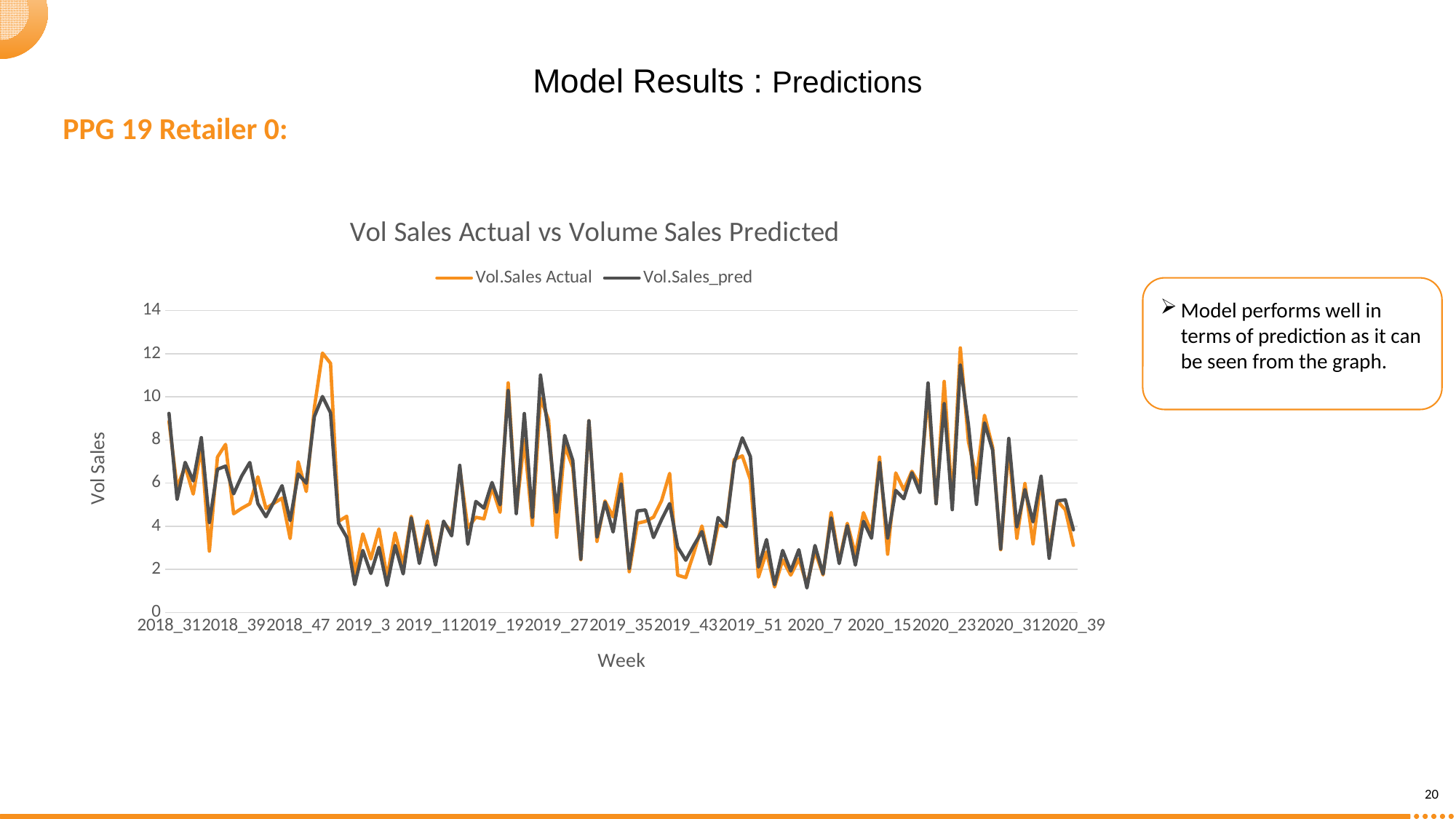

Model Results : Predictions
PPG 19 Retailer 0:

### Chart: Vol Sales Actual vs Volume Sales Predicted

| Category | Vol.Sales Actual | Vol.Sales_pred |
|---|---|---|
| 2018_31 | 8.85976 | 9.232952474 |
| 2018_32 | 5.79956 | 5.240524758 |
| 2018_33 | 6.77352 | 6.959362767 |
| 2018_34 | 5.48964 | 6.102304818 |
| 2018_35 | 7.68976 | 8.107013741 |
| 2018_36 | 2.84544 | 4.171241453 |
| 2018_37 | 7.20564 | 6.637548132 |
| 2018_38 | 7.79532 | 6.784861746 |
| 2018_39 | 4.576 | 5.501873464 |
| 2018_40 | 4.83028 | 6.325517887 |
| 2018_41 | 5.03776 | 6.954903089 |
| 2018_42 | 6.28732 | 5.050459367 |
| 2018_43 | 4.82092 | 4.441322304 |
| 2018_44 | 5.0674 | 5.132698699 |
| 2018_45 | 5.30088 | 5.88139036 |
| 2018_46 | 3.42784 | 4.259574323 |
| 2018_47 | 6.98568 | 6.421653104 |
| 2018_48 | 5.6082 | 5.996986729 |
| 2018_49 | 9.49676 | 9.091078084 |
| 2018_50 | 12.02864 | 10.01595124 |
| 2018_51 | 11.5544 | 9.259793219 |
| 2018_52 | 4.22552 | 4.137228236 |
| 2019_1 | 4.45952 | 3.489757375 |
| 2019_2 | 1.79816 | 1.292261419 |
| 2019_3 | 3.64052 | 2.875853811 |
| 2019_4 | 2.48092 | 1.808522695 |
| 2019_5 | 3.87244 | 3.021586351 |
| 2019_6 | 1.6224 | 1.251664006 |
| 2019_7 | 3.69044 | 3.108918315 |
| 2019_8 | 2.2126 | 1.787118699 |
| 2019_9 | 4.45848 | 4.386904236 |
| 2019_10 | 2.5454 | 2.269944999 |
| 2019_11 | 4.2432 | 4.026373283 |
| 2019_12 | 2.327 | 2.198665013 |
| 2019_13 | 4.1678 | 4.231253532 |
| 2019_14 | 3.73412 | 3.552310032 |
| 2019_15 | 6.69604 | 6.821881128 |
| 2019_16 | 3.92756 | 3.160734314 |
| 2019_17 | 4.4122 | 5.14943842 |
| 2019_18 | 4.34096 | 4.838357306 |
| 2019_19 | 5.79748 | 6.026257147 |
| 2019_20 | 4.6436 | 4.993306831 |
| 2019_21 | 10.647 | 10.29400959 |
| 2019_22 | 4.667 | 4.584717983 |
| 2019_23 | 8.00072 | 9.22689351 |
| 2019_24 | 4.03936 | 4.415852605 |
| 2019_25 | 9.94396 | 11.00916639 |
| 2019_26 | 8.93308 | 8.349400673 |
| 2019_27 | 3.48608 | 4.656518276 |
| 2019_28 | 7.74488 | 8.210676808 |
| 2019_29 | 6.72048 | 7.055114168 |
| 2019_30 | 2.4466 | 2.477768689 |
| 2019_31 | 8.89096 | 8.89096 |
| 2019_32 | 3.2968 | 3.494409815 |
| 2019_33 | 5.17244 | 5.114686464 |
| 2019_34 | 4.42832 | 3.730936495 |
| 2019_35 | 6.4168 | 5.956758955 |
| 2019_36 | 1.88968 | 2.042516596 |
| 2019_37 | 4.13452 | 4.707788827 |
| 2019_38 | 4.22344 | 4.75309584 |
| 2019_39 | 4.41896 | 3.475029332 |
| 2019_40 | 5.18492 | 4.305564238 |
| 2019_41 | 6.44696 | 5.047291769 |
| 2019_42 | 1.72692 | 3.030505719 |
| 2019_43 | 1.61512 | 2.420876478 |
| 2019_44 | 2.75184 | 3.111268518 |
| 2019_45 | 4.00764 | 3.749094383 |
| 2019_46 | 2.262 | 2.23863632 |
| 2019_47 | 4.04352 | 4.400715101 |
| 2019_48 | 4.00348 | 3.974572193 |
| 2019_49 | 7.10164 | 6.953860333 |
| 2019_50 | 7.25868 | 8.098988551 |
| 2019_51 | 6.15004 | 7.225074248 |
| 2019_52 | 1.64164 | 2.104477974 |
| 2020_1 | 2.80956 | 3.377415047 |
| 2020_2 | 1.17988 | 1.289308355 |
| 2020_3 | 2.43932 | 2.875853811 |
| 2020_4 | 1.73264 | 1.920372846 |
| 2020_5 | 2.4856 | 2.910720555 |
| 2020_6 | 1.28492 | 1.136860791 |
| 2020_7 | 2.84856 | 3.103996541 |
| 2020_8 | 1.73992 | 1.782689102 |
| 2020_9 | 4.63684 | 4.383458994 |
| 2020_10 | 2.3712 | 2.266499757 |
| 2020_11 | 4.134 | 4.023912396 |
| 2020_12 | 2.68684 | 2.195711949 |
| 2020_13 | 4.62644 | 4.227316112 |
| 2020_14 | 3.70812 | 3.441936413 |
| 2020_15 | 7.20512 | 6.949355078 |
| 2020_16 | 2.70348 | 3.451118988 |
| 2020_17 | 6.46828 | 5.660444454 |
| 2020_18 | 5.68516 | 5.27541085 |
| 2020_19 | 6.54628 | 6.476599482 |
| 2020_20 | 5.90668 | 5.558452381 |
| 2020_21 | 10.04848 | 10.64086879 |
| 2020_22 | 5.04608 | 5.042442979 |
| 2020_23 | 10.71512 | 9.684618506 |
| 2020_24 | 5.14956 | 4.765664869 |
| 2020_25 | 12.26784 | 11.47181316 |
| 2020_26 | 7.92272 | 8.704626888 |
| 2020_27 | 6.23688 | 5.013221024 |
| 2020_28 | 9.14524 | 8.791079857 |
| 2020_29 | 7.6622 | 7.525635776 |
| 2020_30 | 2.90888 | 2.948290297 |
| 2020_31 | 7.64764 | 8.068717113 |
| 2020_32 | 3.43564 | 3.964931424 |
| 2020_33 | 5.9774 | 5.696566045 |
| 2020_34 | 3.17824 | 4.200473749 |
| 2020_35 | 6.17136 | 6.314446057 |
| 2020_36 | 2.76016 | 2.511069495 |
| 2020_37 | 5.17296 | 5.177326081 |
| 2020_38 | 4.76424 | 5.222633093 |
| 2020_39 | 3.10908 | 3.834685144 |
Model performs well in terms of prediction as it can be seen from the graph.